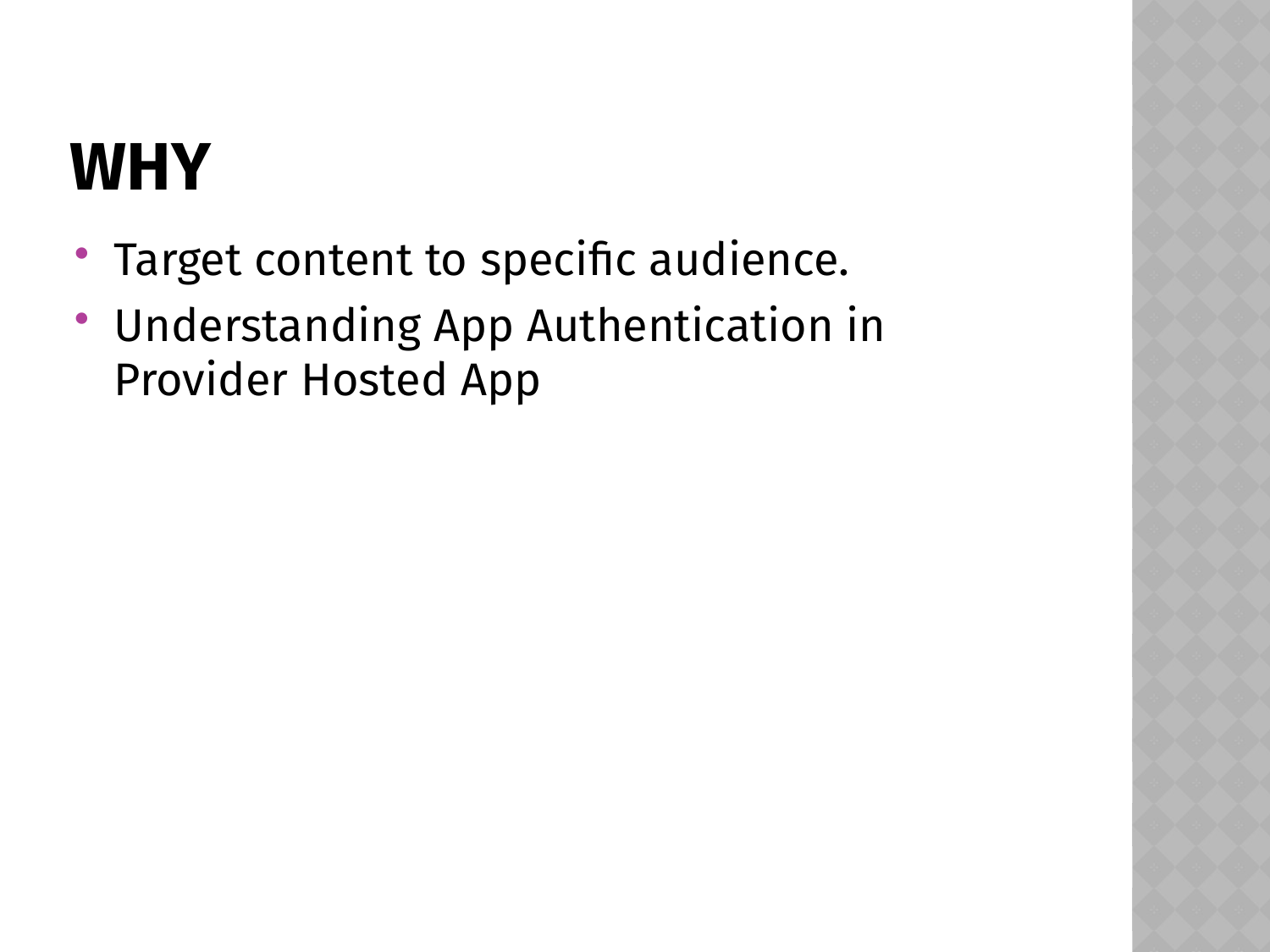

# why
Target content to specific audience.
Understanding App Authentication in Provider Hosted App